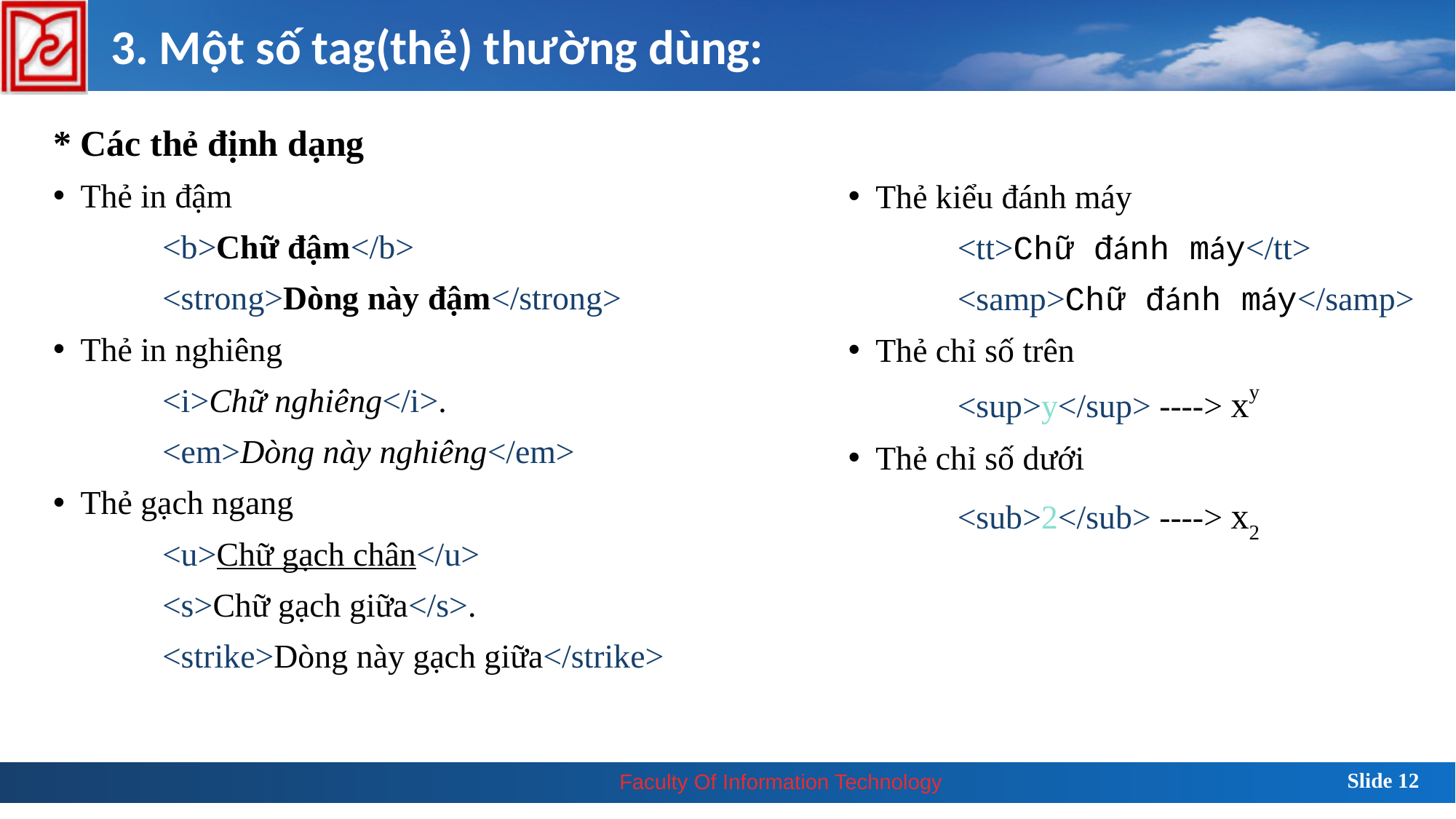

3. Một số tag(thẻ) thường dùng:
* Các thẻ định dạng
Thẻ in đậm
	<b>Chữ đậm</b>
	<strong>Dòng này đậm</strong>
Thẻ in nghiêng
	<i>Chữ nghiêng</i>.
	<em>Dòng này nghiêng</em>
Thẻ gạch ngang
	<u>Chữ gạch chân</u>
	<s>Chữ gạch giữa</s>.
	<strike>Dòng này gạch giữa</strike>

Thẻ kiểu đánh máy
	<tt>Chữ đánh máy</tt>
	<samp>Chữ đánh máy</samp>
Thẻ chỉ số trên
	<sup>y</sup> ----> xy
Thẻ chỉ số dưới
	<sub>2</sub> ----> x2